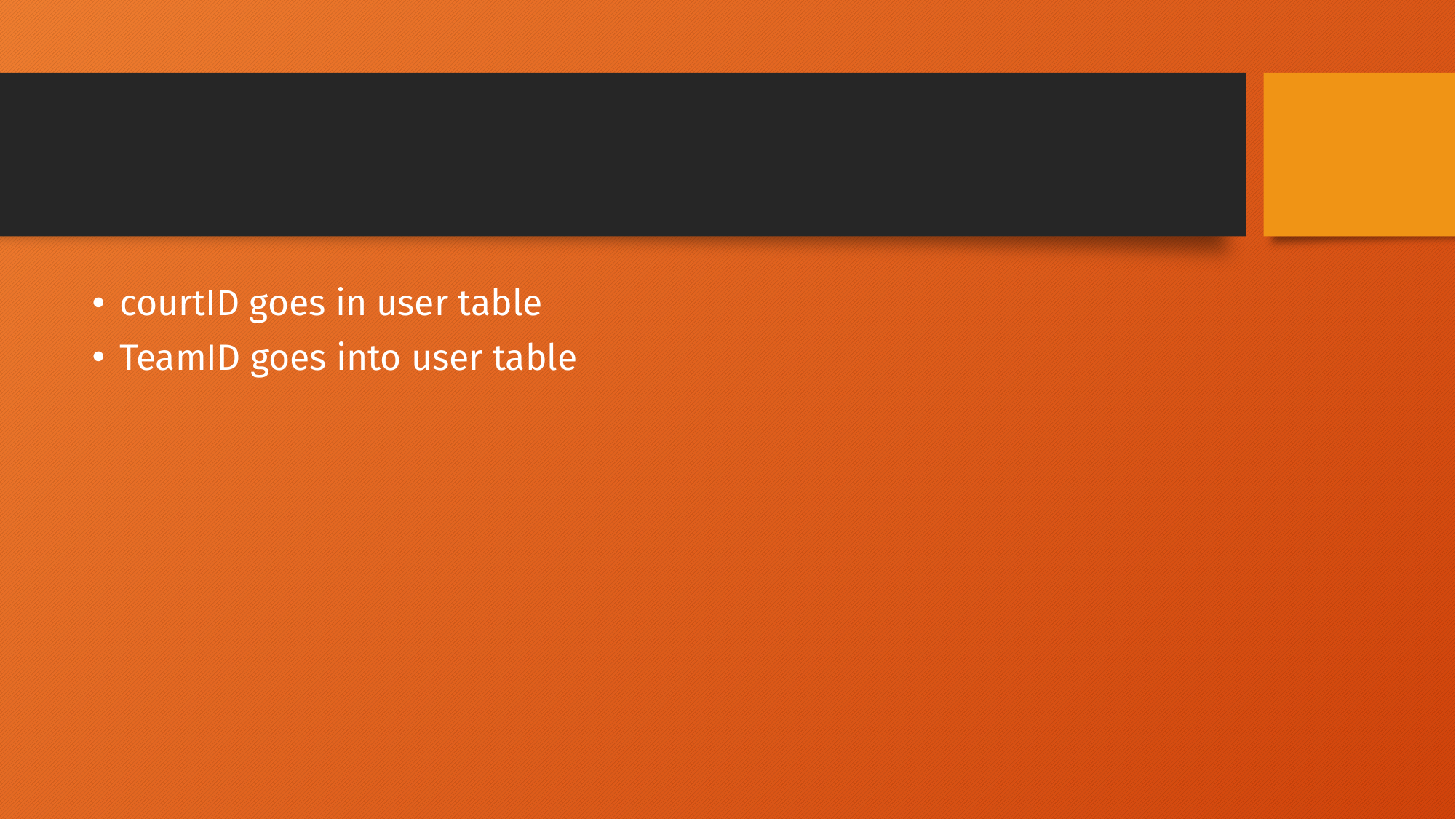

#
courtID goes in user table
TeamID goes into user table